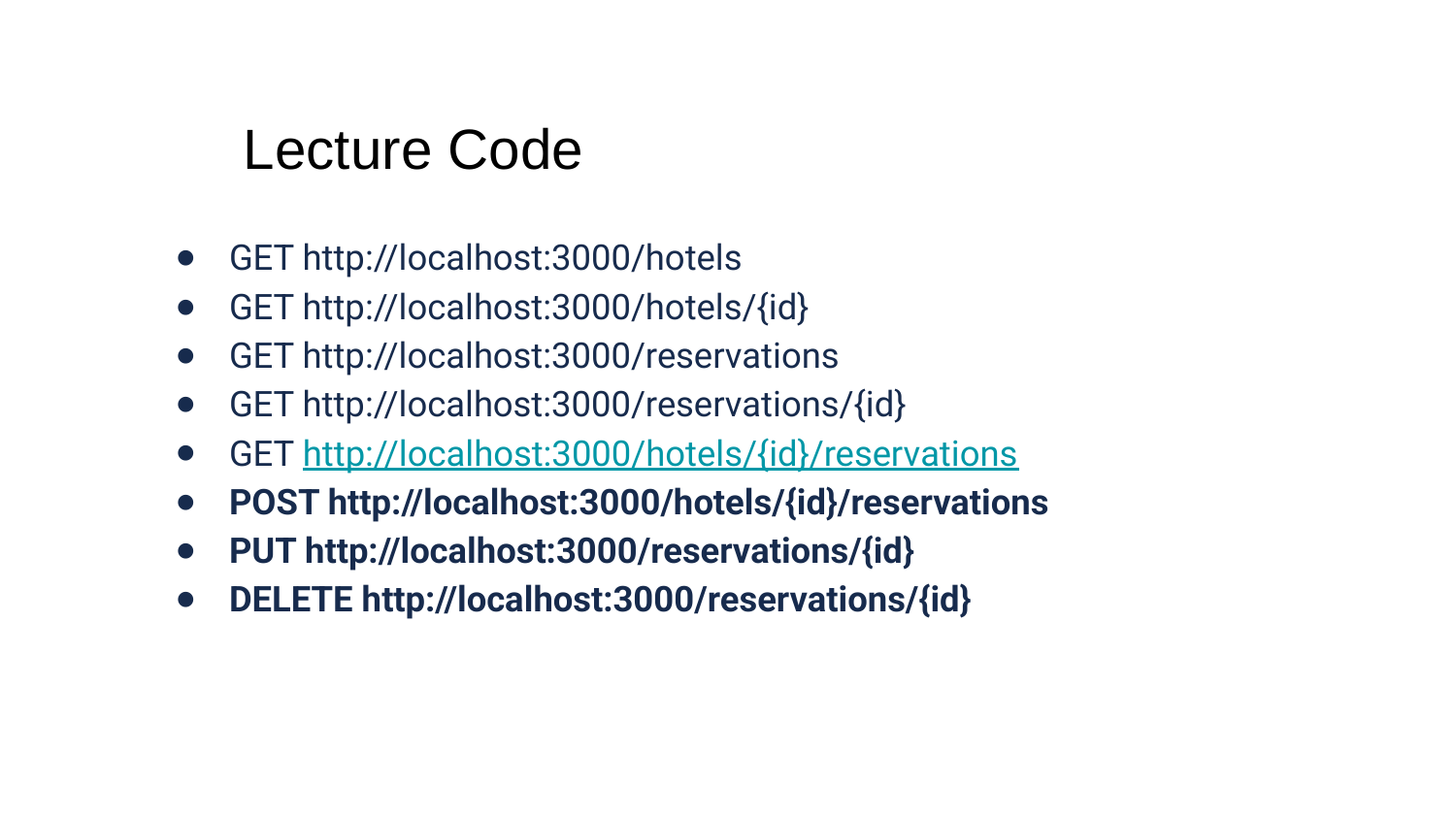

# Lecture Code
GET http://localhost:3000/hotels
GET http://localhost:3000/hotels/{id}
GET http://localhost:3000/reservations
GET http://localhost:3000/reservations/{id}
GET http://localhost:3000/hotels/{id}/reservations
POST http://localhost:3000/hotels/{id}/reservations
PUT http://localhost:3000/reservations/{id}
DELETE http://localhost:3000/reservations/{id}